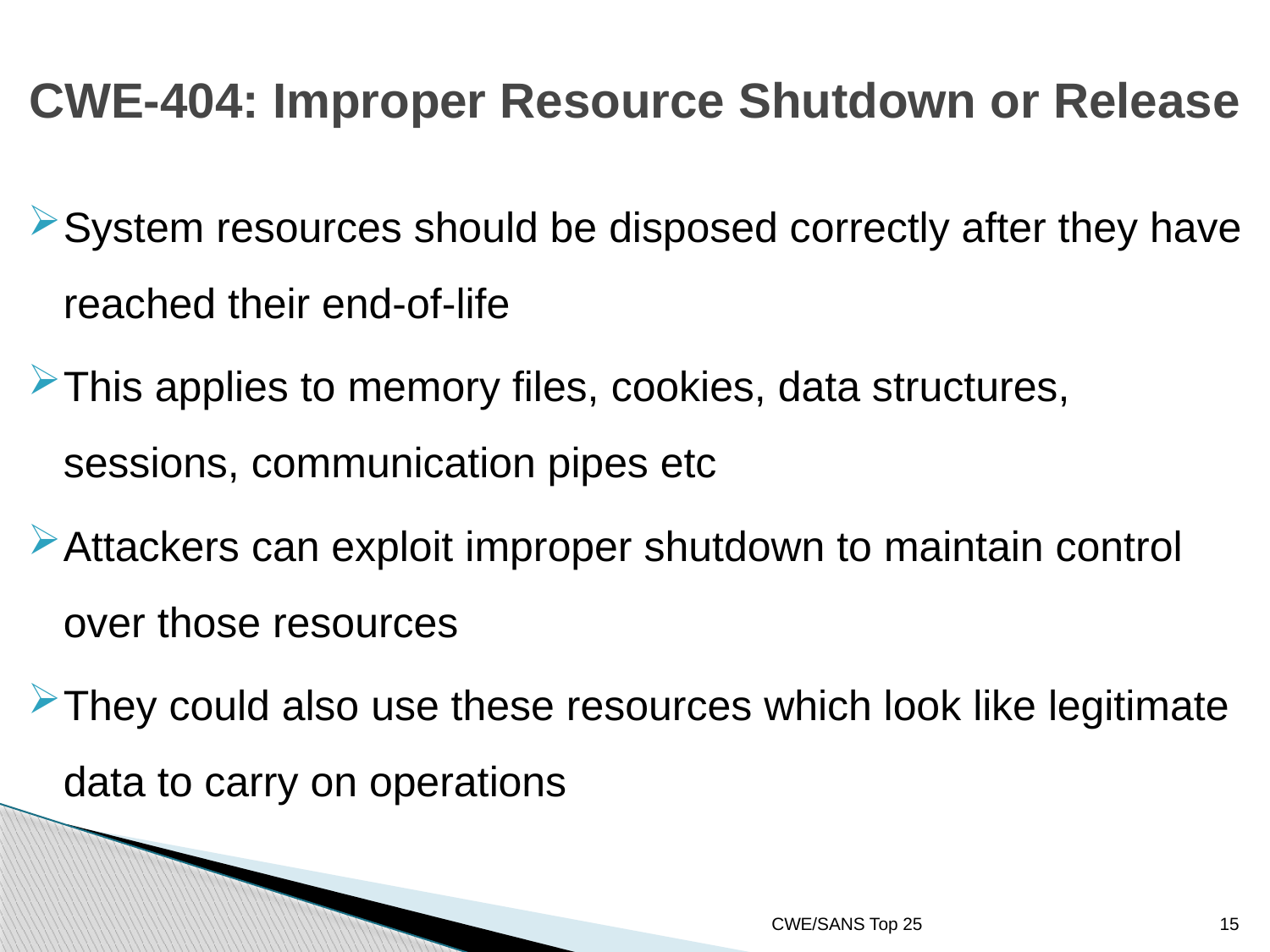

# CWE-404: Improper Resource Shutdown or Release
System resources should be disposed correctly after they have reached their end-of-life
This applies to memory files, cookies, data structures, sessions, communication pipes etc
Attackers can exploit improper shutdown to maintain control over those resources
They could also use these resources which look like legitimate data to carry on operations

CWE/SANS Top 25
15